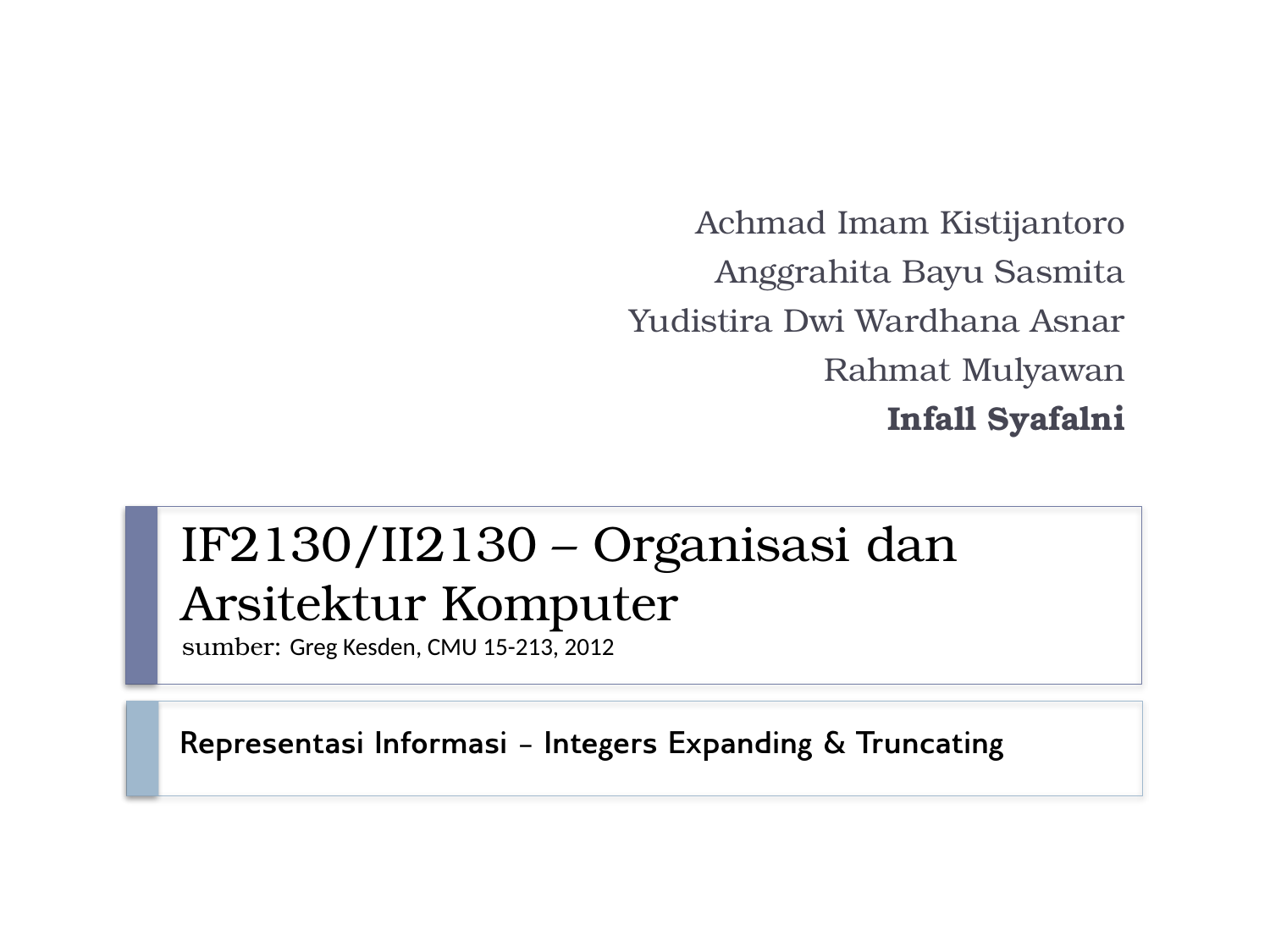

Achmad Imam Kistijantoro
Anggrahita Bayu Sasmita
Yudistira Dwi Wardhana Asnar
Rahmat Mulyawan
Infall Syafalni

# IF2130/II2130 – Organisasi dan Arsitektur Komputer sumber: Greg Kesden, CMU 15-213, 2012
Representasi Informasi – Integers Expanding & Truncating